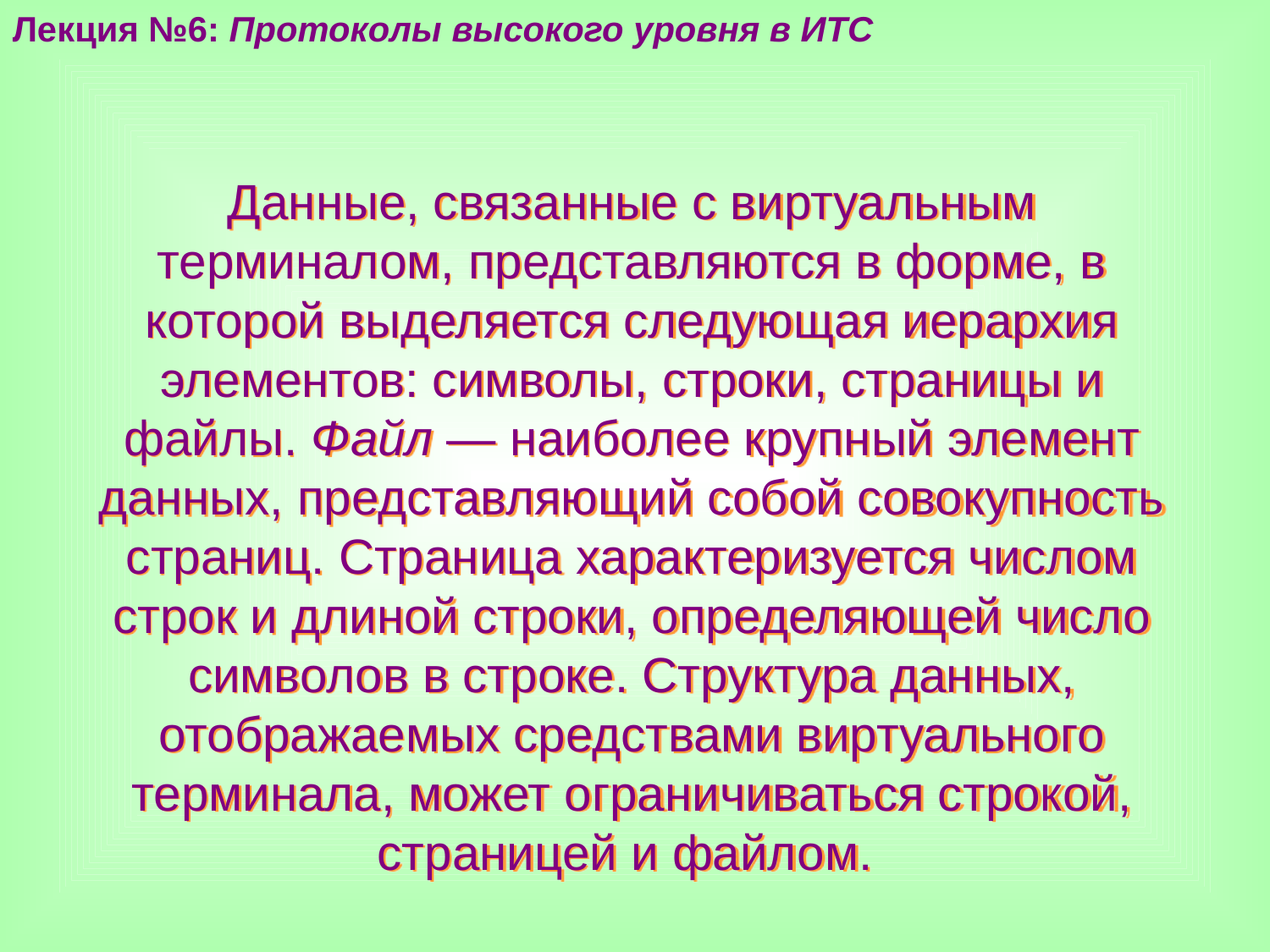

Лекция №6: Протоколы высокого уровня в ИТС
Данные, связанные с виртуальным терминалом, представляются в форме, в которой выделяется следующая иерархия элементов: символы, строки, страницы и файлы. Файл — наиболее крупный элемент данных, представляющий собой совокупность страниц. Страница характеризуется числом строк и длиной строки, определяющей число символов в строке. Структура данных, отображаемых средствами виртуального терминала, может ограничиваться строкой, страницей и файлом.